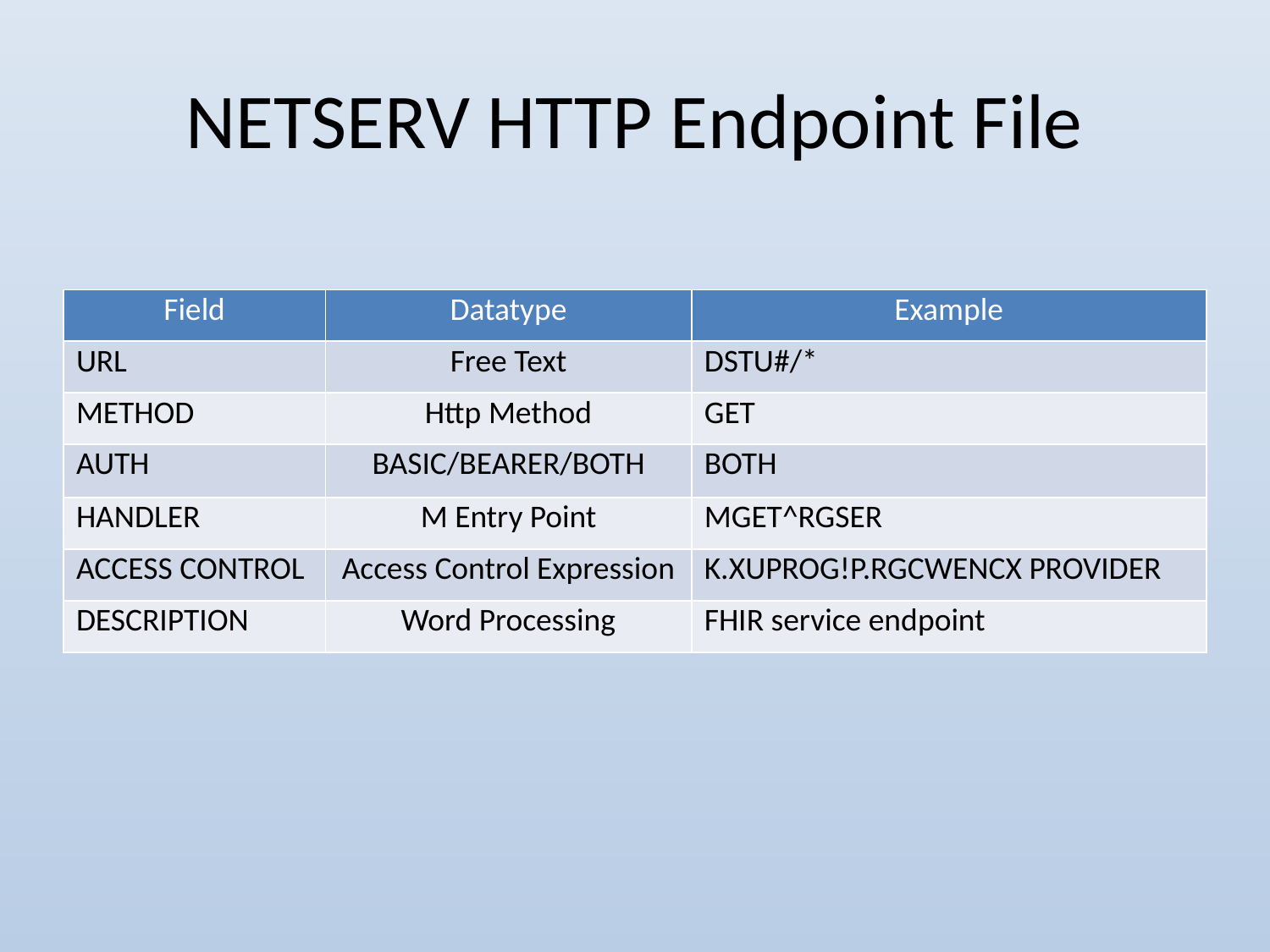

# NETSERV HTTP Endpoint File
| Field | Datatype | Example |
| --- | --- | --- |
| URL | Free Text | DSTU#/\* |
| METHOD | Http Method | GET |
| AUTH | BASIC/BEARER/BOTH | BOTH |
| HANDLER | M Entry Point | MGET^RGSER |
| ACCESS CONTROL | Access Control Expression | K.XUPROG!P.RGCWENCX PROVIDER |
| DESCRIPTION | Word Processing | FHIR service endpoint |